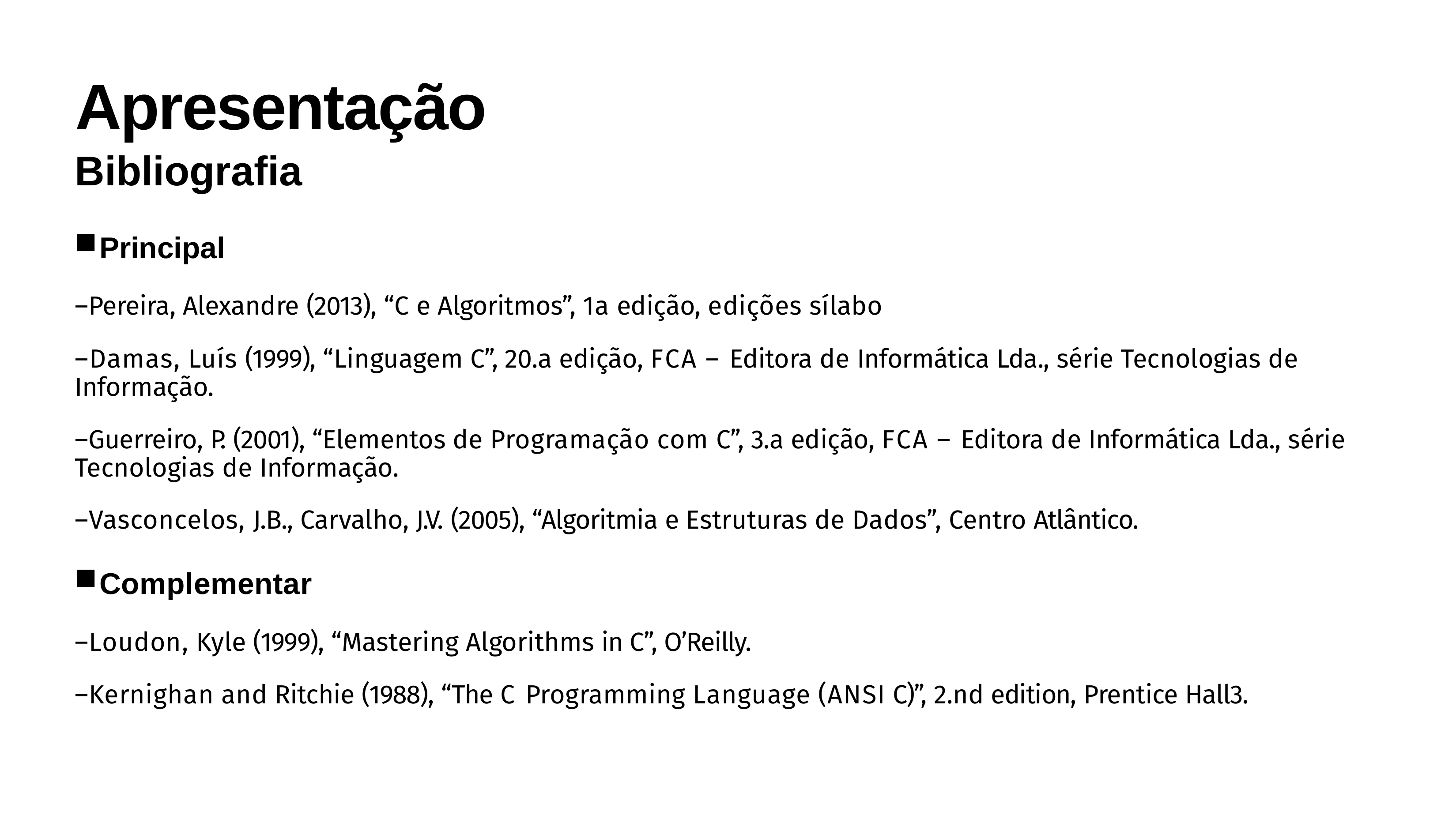

# Apresentação
Bibliografia
Principal
–Pereira, Alexandre (2013), “C e Algoritmos”, 1a edição, edições sílabo
–Damas, Luís (1999), “Linguagem C”, 20.a edição, FCA – Editora de Informática Lda., série Tecnologias de  Informação.
–Guerreiro, P. (2001), “Elementos de Programação com C”, 3.a edição, FCA – Editora de Informática Lda., série  Tecnologias de Informação.
–Vasconcelos, J.B., Carvalho, J.V. (2005), “Algoritmia e Estruturas de Dados”, Centro Atlântico.

Complementar
–Loudon, Kyle (1999), “Mastering Algorithms in C”, O’Reilly.
–Kernighan and Ritchie (1988), “The C Programming Language (ANSI C)”, 2.nd edition, Prentice Hall3.